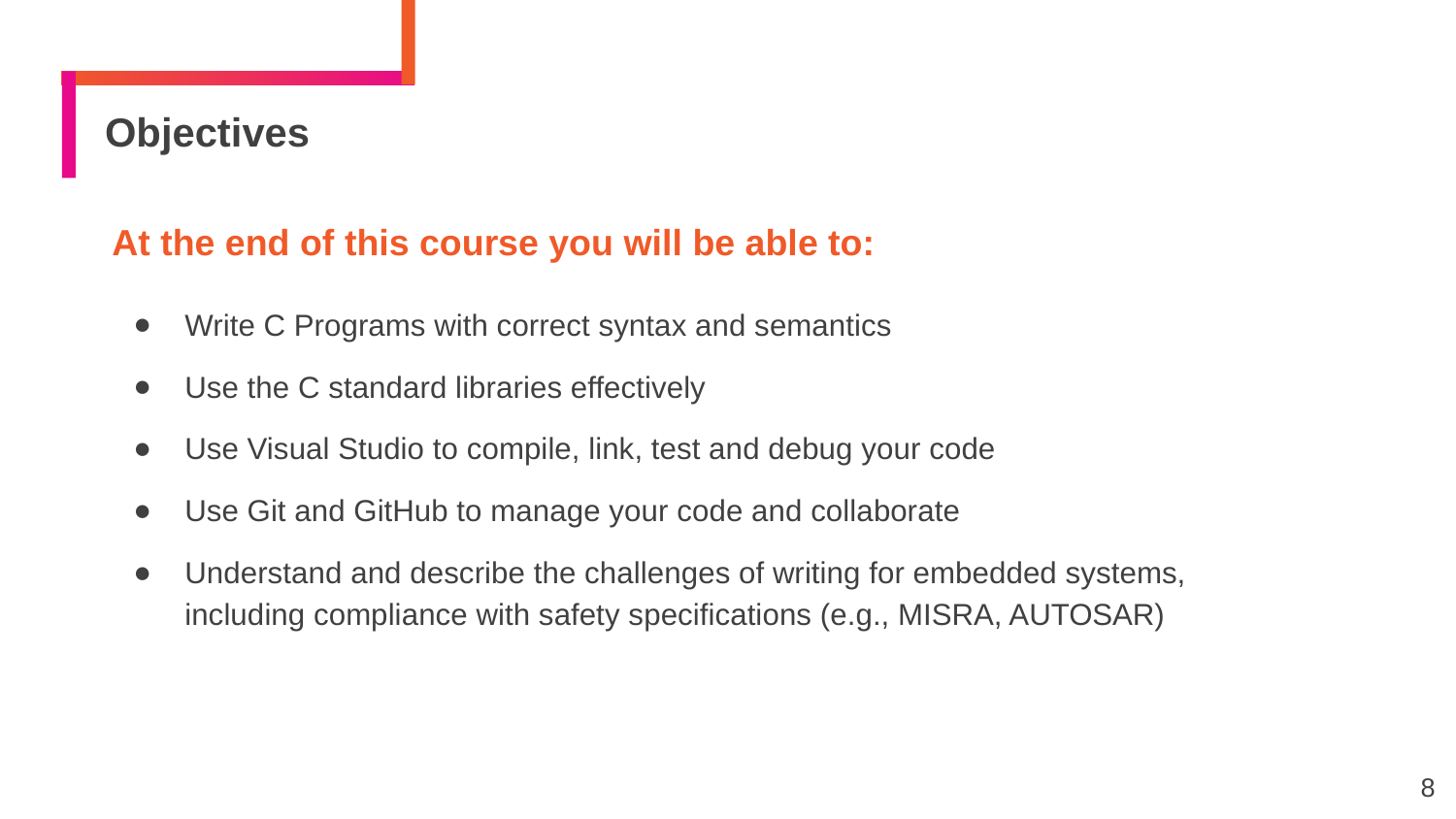

# Objectives
At the end of this course you will be able to:
Write C Programs with correct syntax and semantics
Use the C standard libraries effectively
Use Visual Studio to compile, link, test and debug your code
Use Git and GitHub to manage your code and collaborate
Understand and describe the challenges of writing for embedded systems, including compliance with safety specifications (e.g., MISRA, AUTOSAR)
8